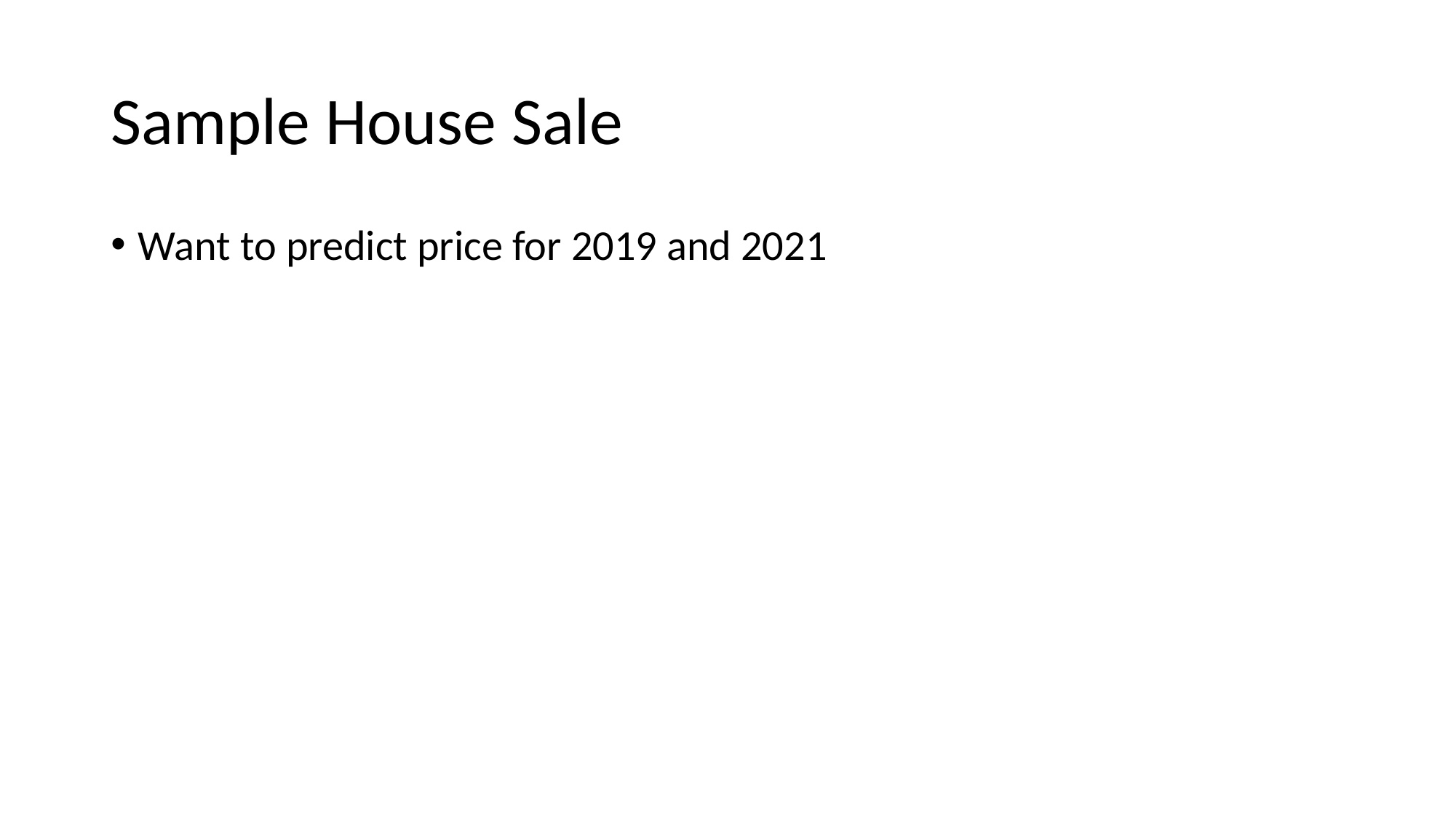

# Sample House Sale
Want to predict price for 2019 and 2021